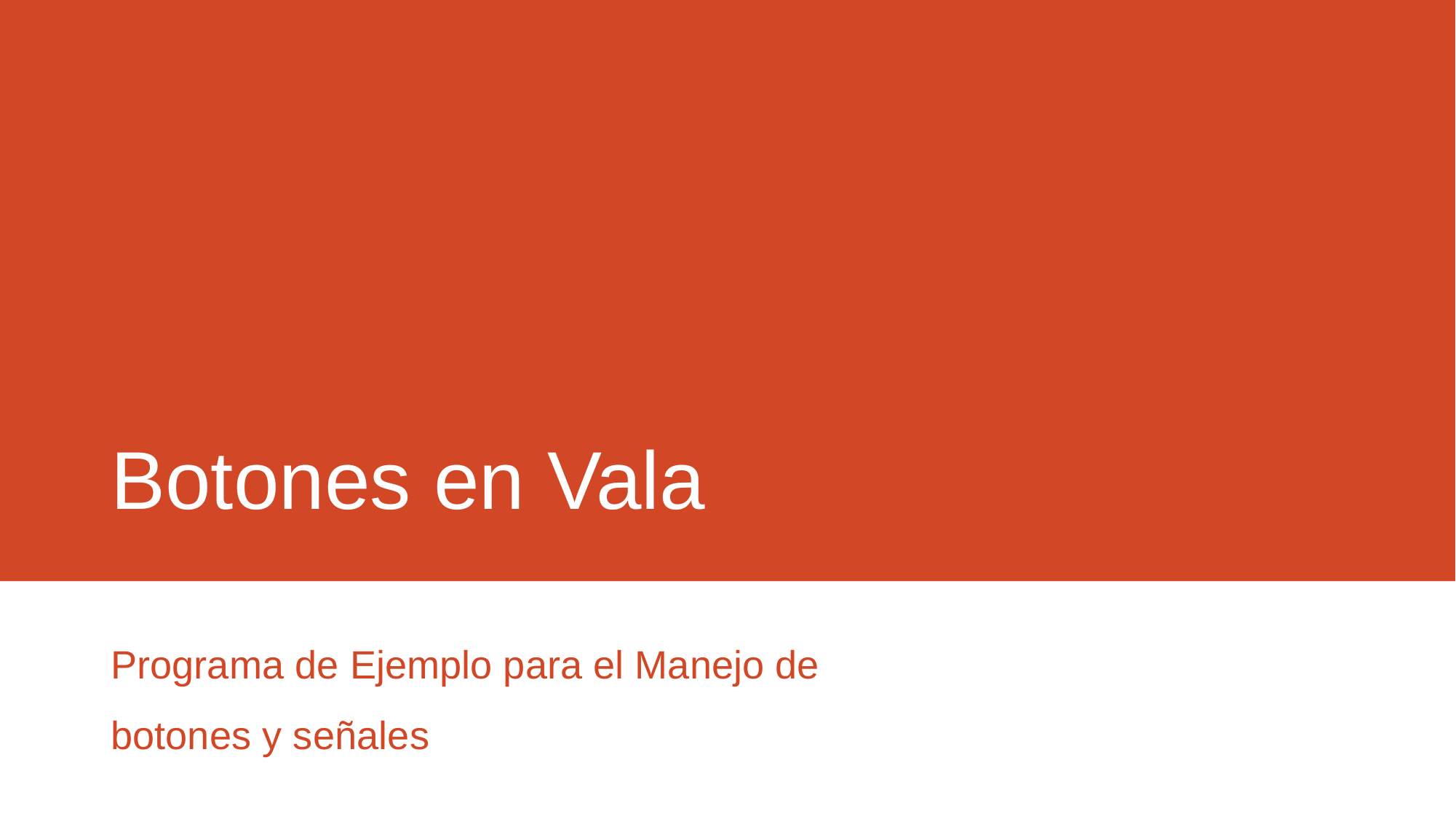

# Botones en Vala
Programa de Ejemplo para el Manejo de botones y señales